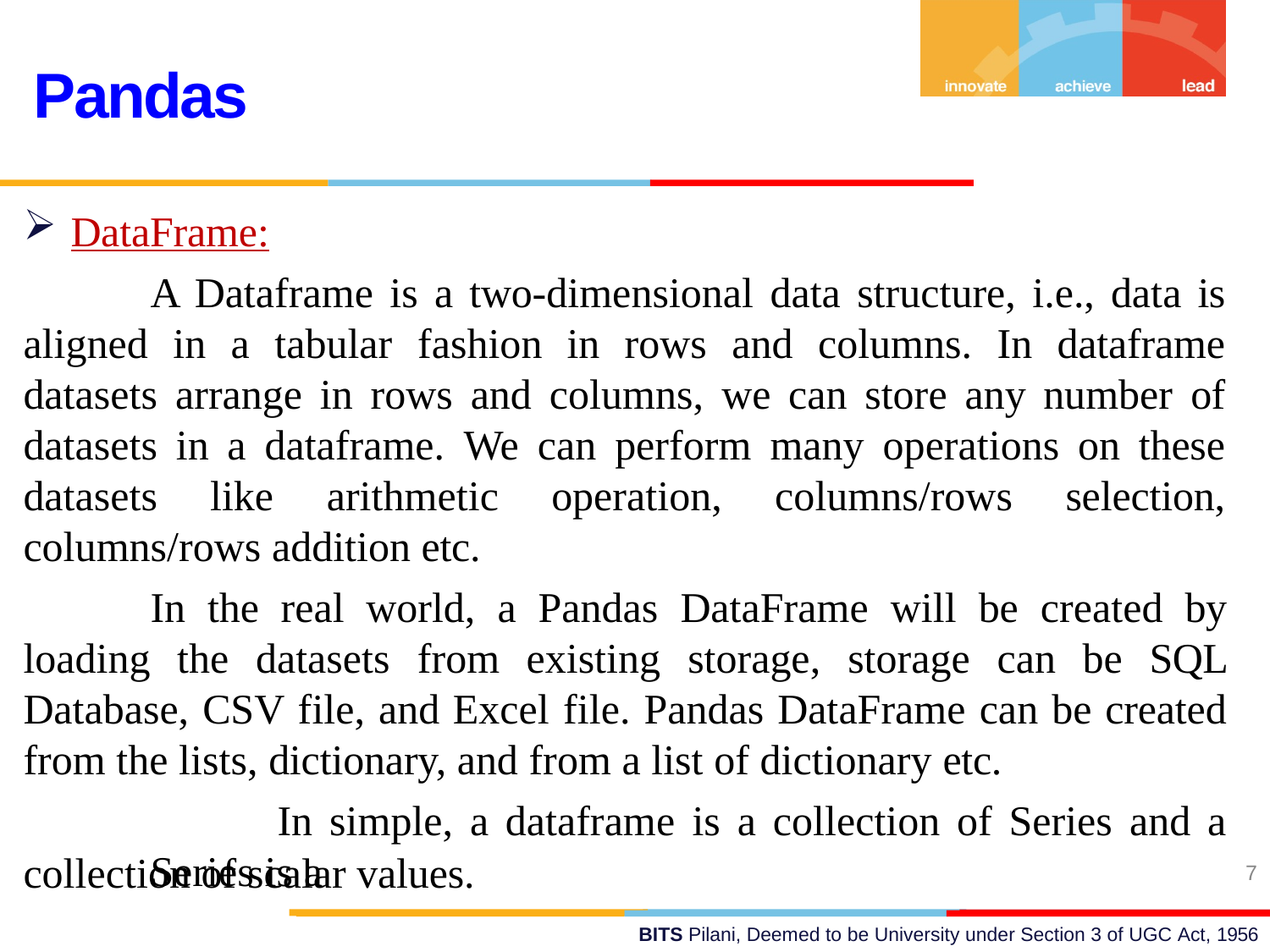

# Pandas
DataFrame:
A Dataframe is a two-dimensional data structure, i.e., data is aligned  in  a  tabular  fashion  in  rows  and  columns.  In  dataframe datasets arrange in rows and columns, we can store any number of datasets in a dataframe. We can perform many operations on these datasets   like   arithmetic   operation,   columns/rows   selection, columns/rows addition etc.
In  the  real world,  a  Pandas  DataFrame  will  be  created  by loading  the  datasets  from  existing  storage,  storage  can  be  SQL Database, CSV file, and Excel file. Pandas DataFrame can be created from the lists, dictionary, and from a list of dictionary etc.
In simple, a dataframe is a collection of Series and a Series is a
collection of scalar values.
7
BITS Pilani, Deemed to be University under Section 3 of UGC Act, 1956